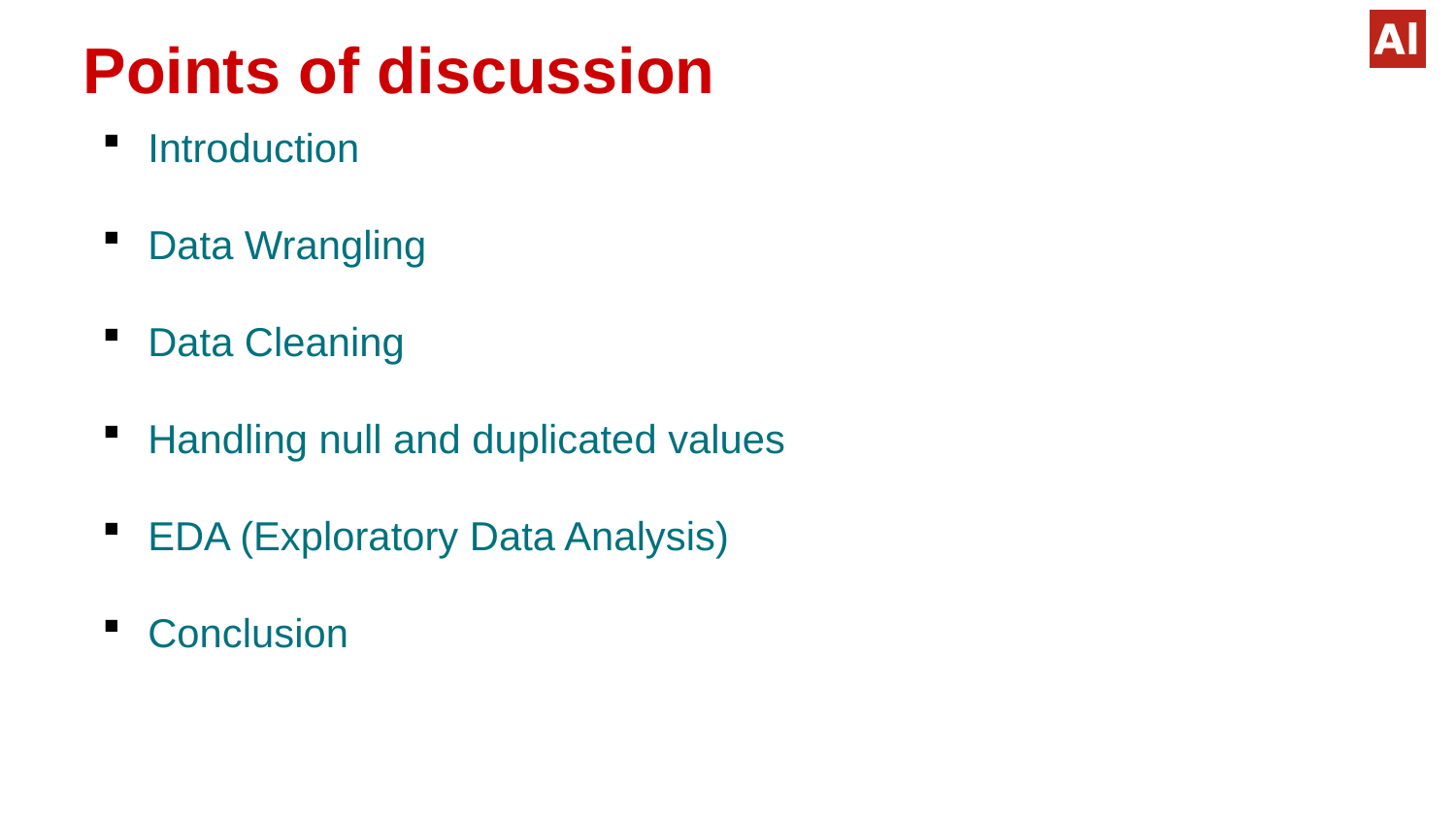

Points of discussion
Introduction

Data Wrangling

Data Cleaning

Handling null and duplicated values

EDA (Exploratory Data Analysis)

Conclusion
#